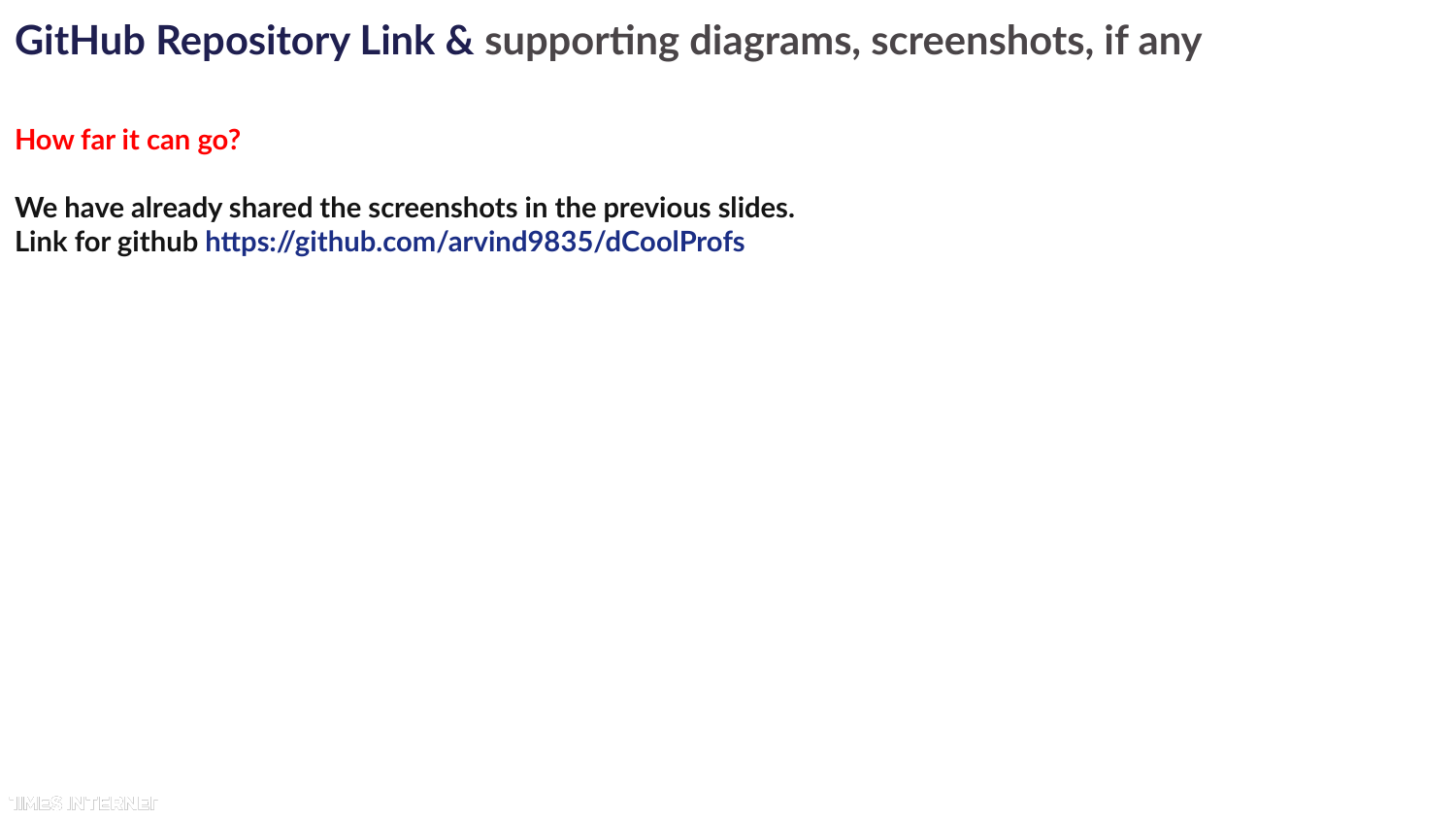

GitHub Repository Link & supporting diagrams, screenshots, if any
How far it can go?

We have already shared the screenshots in the previous slides.
Link for github https://github.com/arvind9835/dCoolProfs